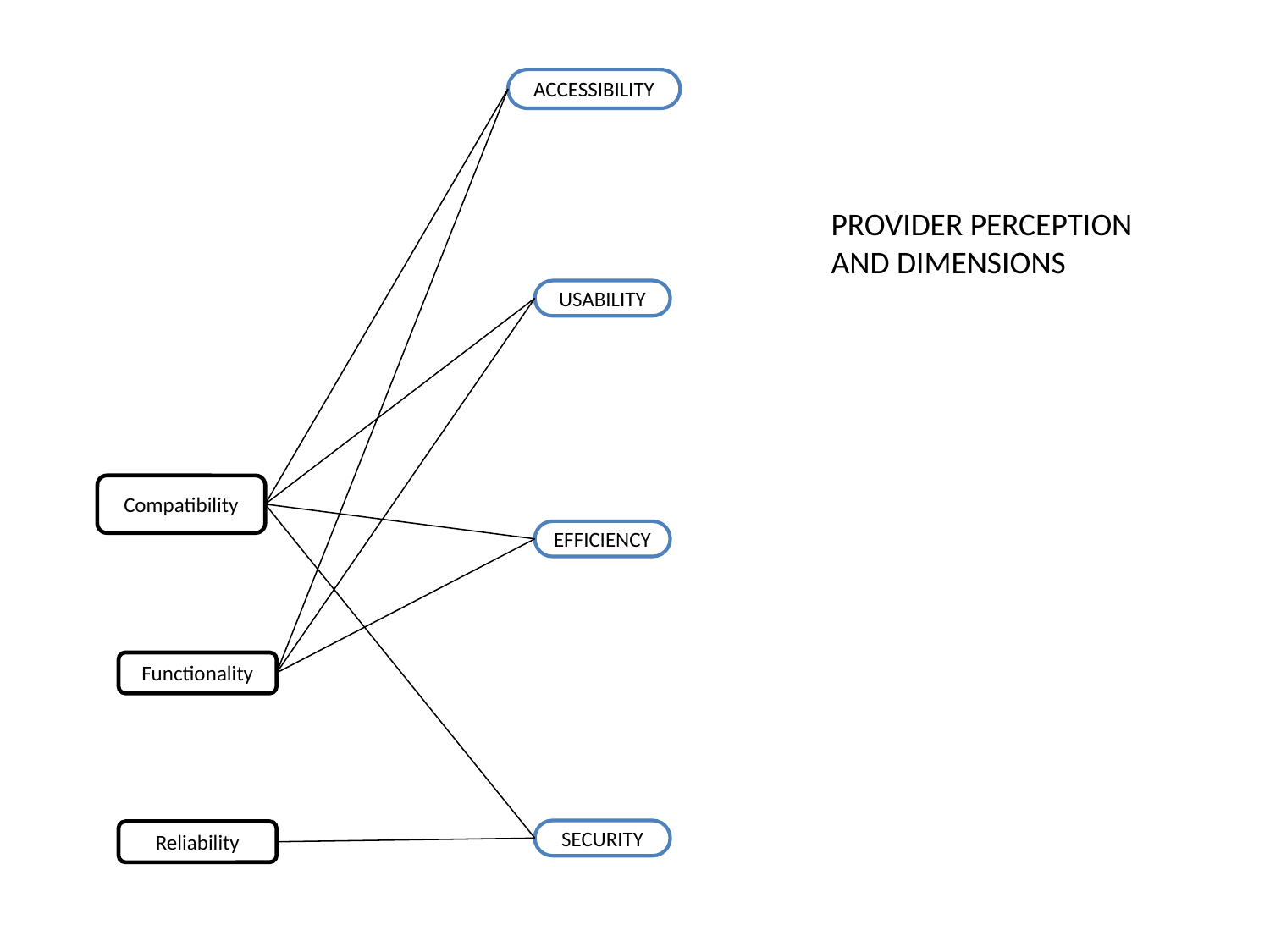

ACCESSIBILITY
PROVIDER PERCEPTION
AND DIMENSIONS
USABILITY
Compatibility
EFFICIENCY
Functionality
SECURITY
Reliability